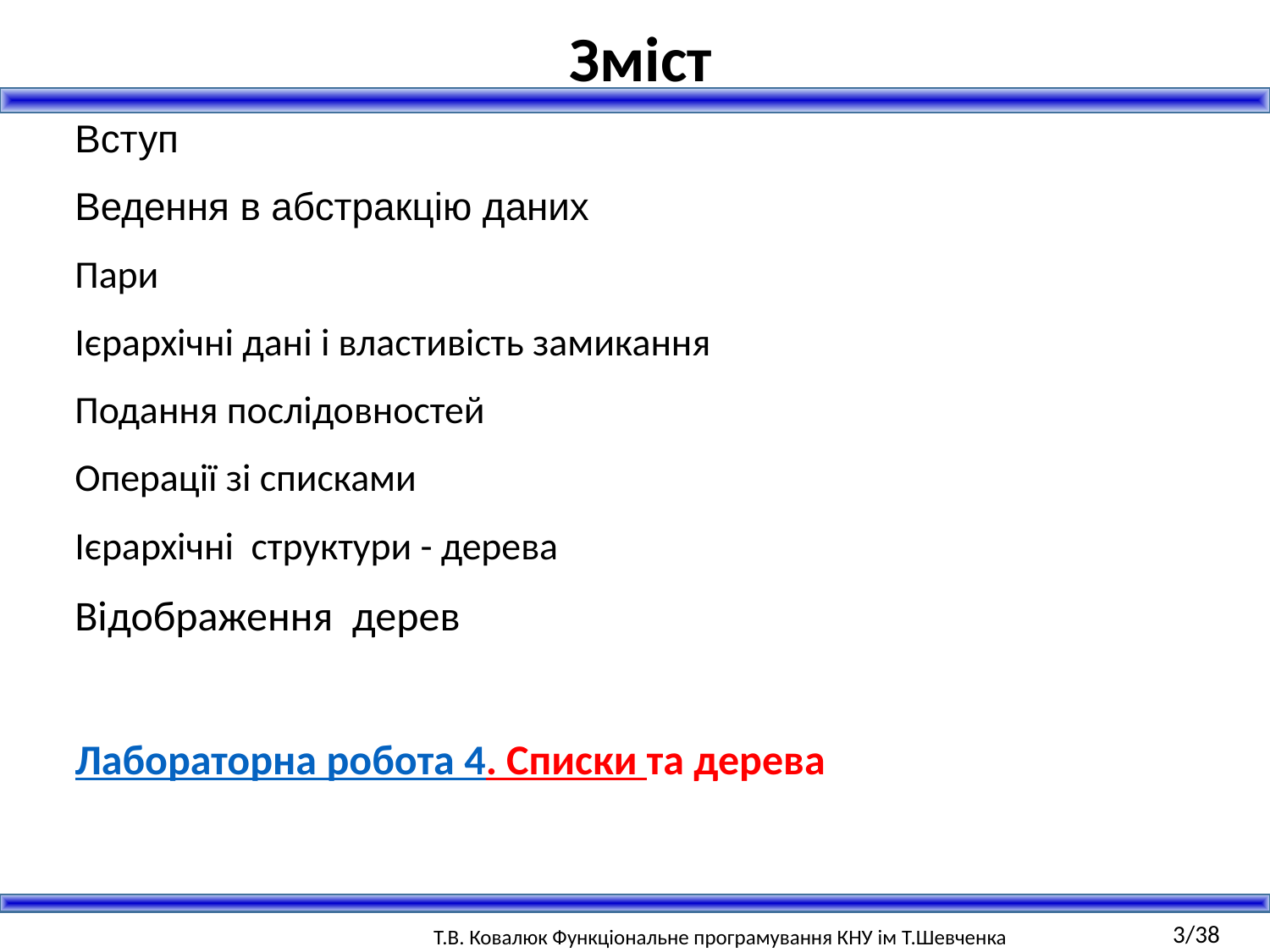

Зміст
Вступ
Ведення в абстракцію даних
Пари
Ієрархічні дані і властивість замикання
Подання послідовностей
Операції зі списками
Ієрархічні  структури - дерева
Відображення  дерев

Лабораторна робота 4. Списки та дерева

3/38